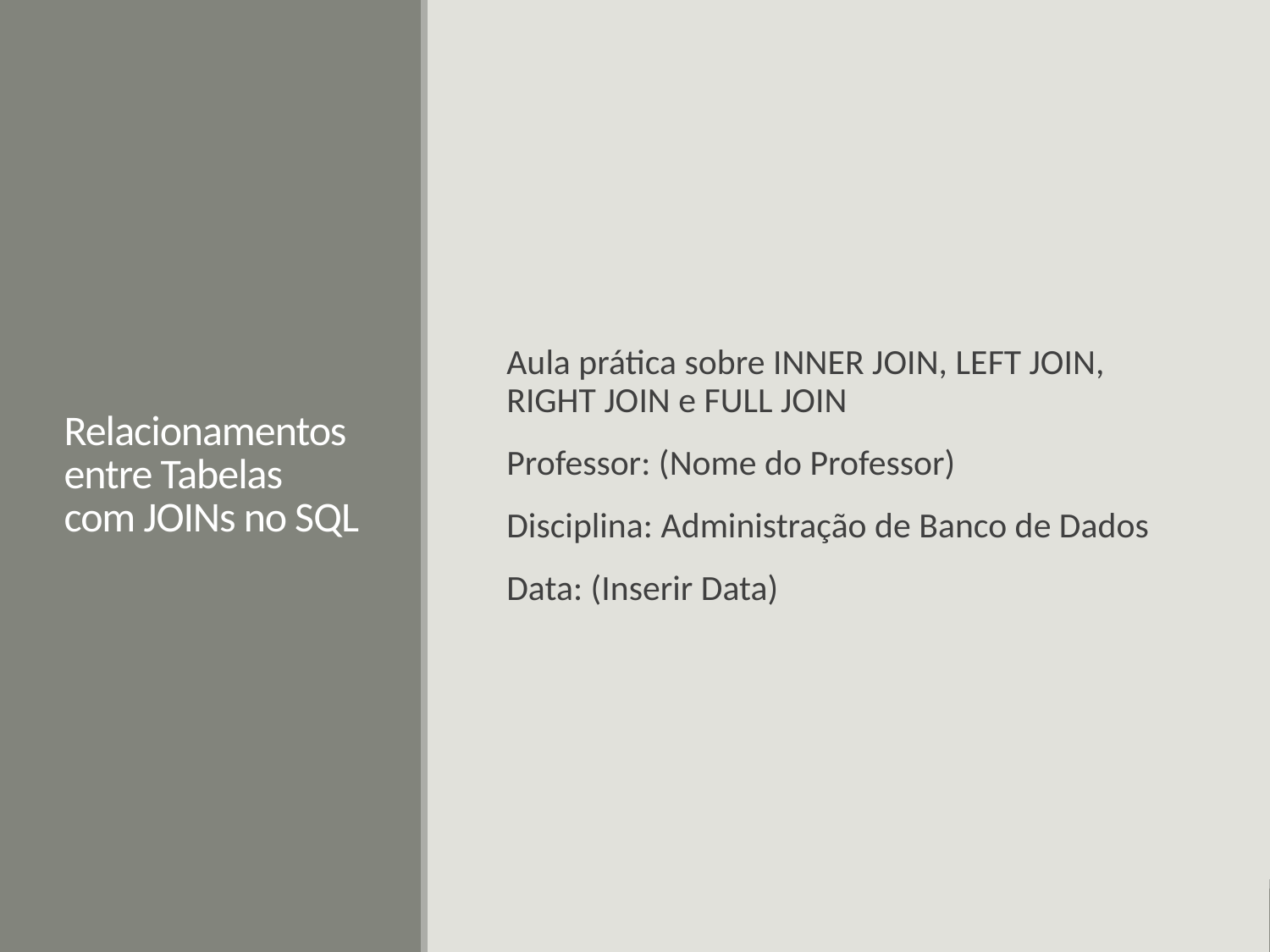

# Relacionamentos entre Tabelas com JOINs no SQL
Aula prática sobre INNER JOIN, LEFT JOIN, RIGHT JOIN e FULL JOIN
Professor: (Nome do Professor)
Disciplina: Administração de Banco de Dados
Data: (Inserir Data)